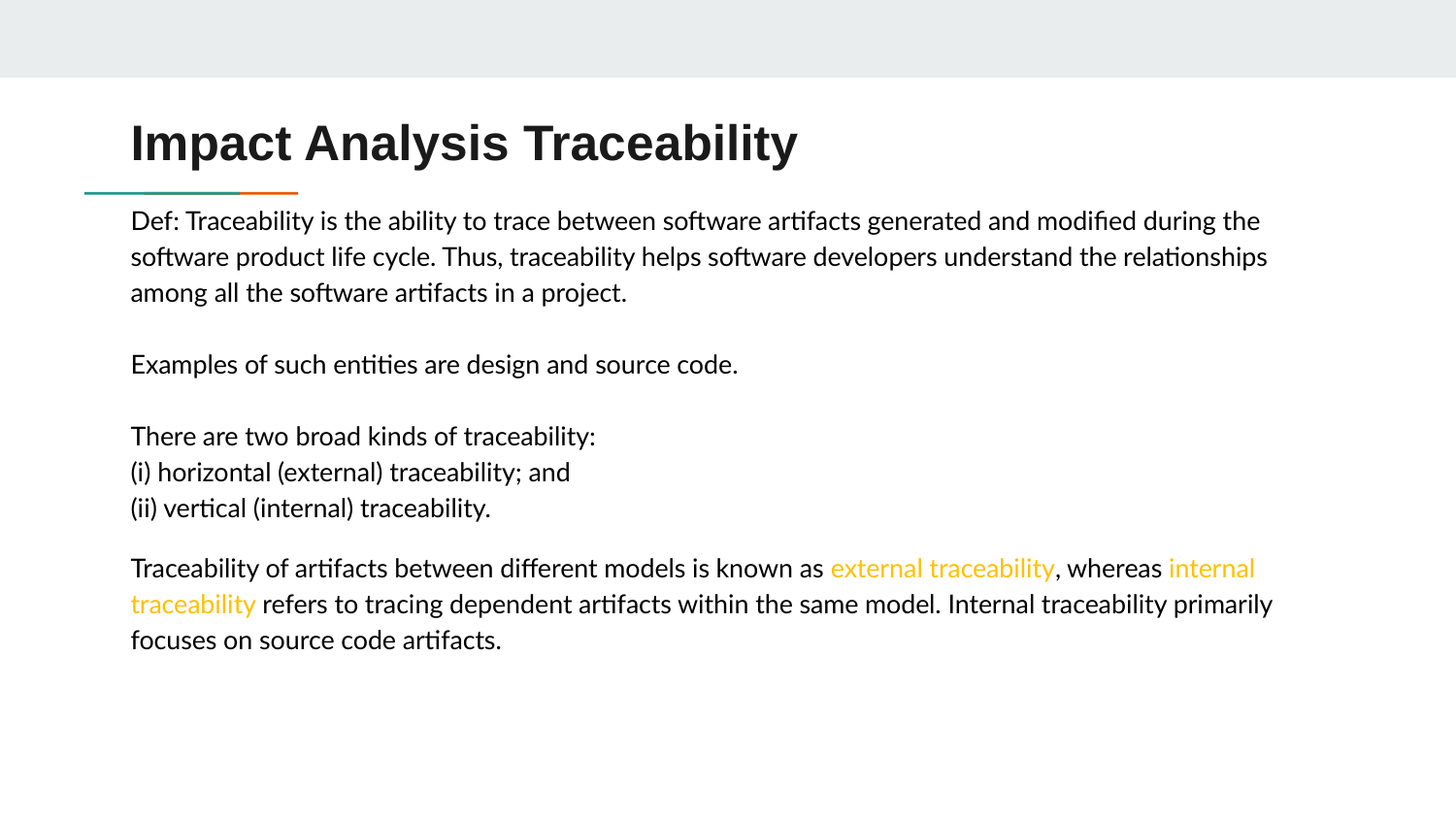

# Impact Analysis Traceability
Def: Traceability is the ability to trace between software artifacts generated and modified during the software product life cycle. Thus, traceability helps software developers understand the relationships among all the software artifacts in a project.
Examples of such entities are design and source code.
There are two broad kinds of traceability:
(i) horizontal (external) traceability; and
(ii) vertical (internal) traceability.
Traceability of artifacts between different models is known as external traceability, whereas internal traceability refers to tracing dependent artifacts within the same model. Internal traceability primarily focuses on source code artifacts.